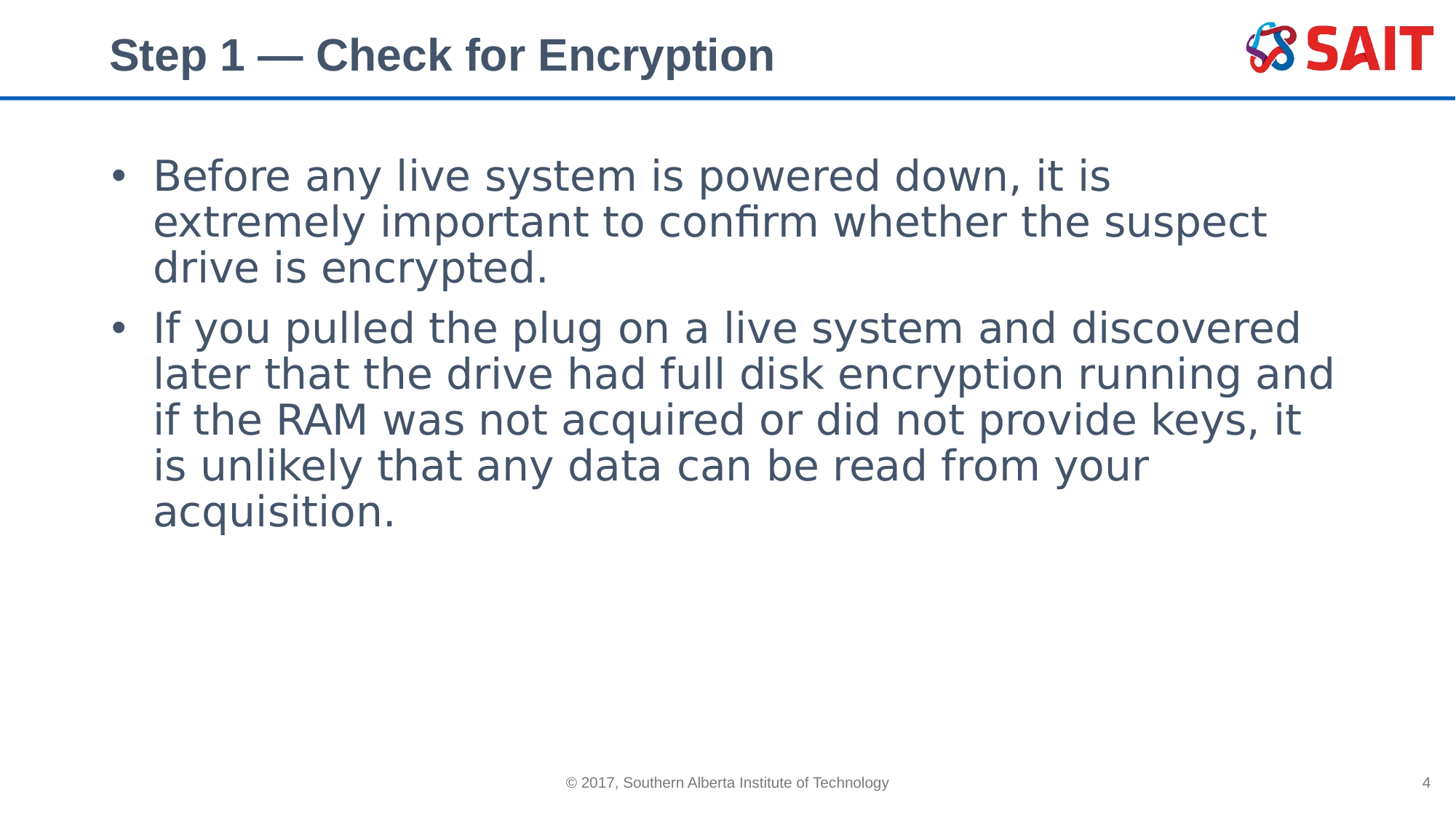

# Step 1 — Check for Encryption
Before any live system is powered down, it is extremely important to confirm whether the suspect drive is encrypted.
If you pulled the plug on a live system and discovered later that the drive had full disk encryption running and if the RAM was not acquired or did not provide keys, it is unlikely that any data can be read from your acquisition.